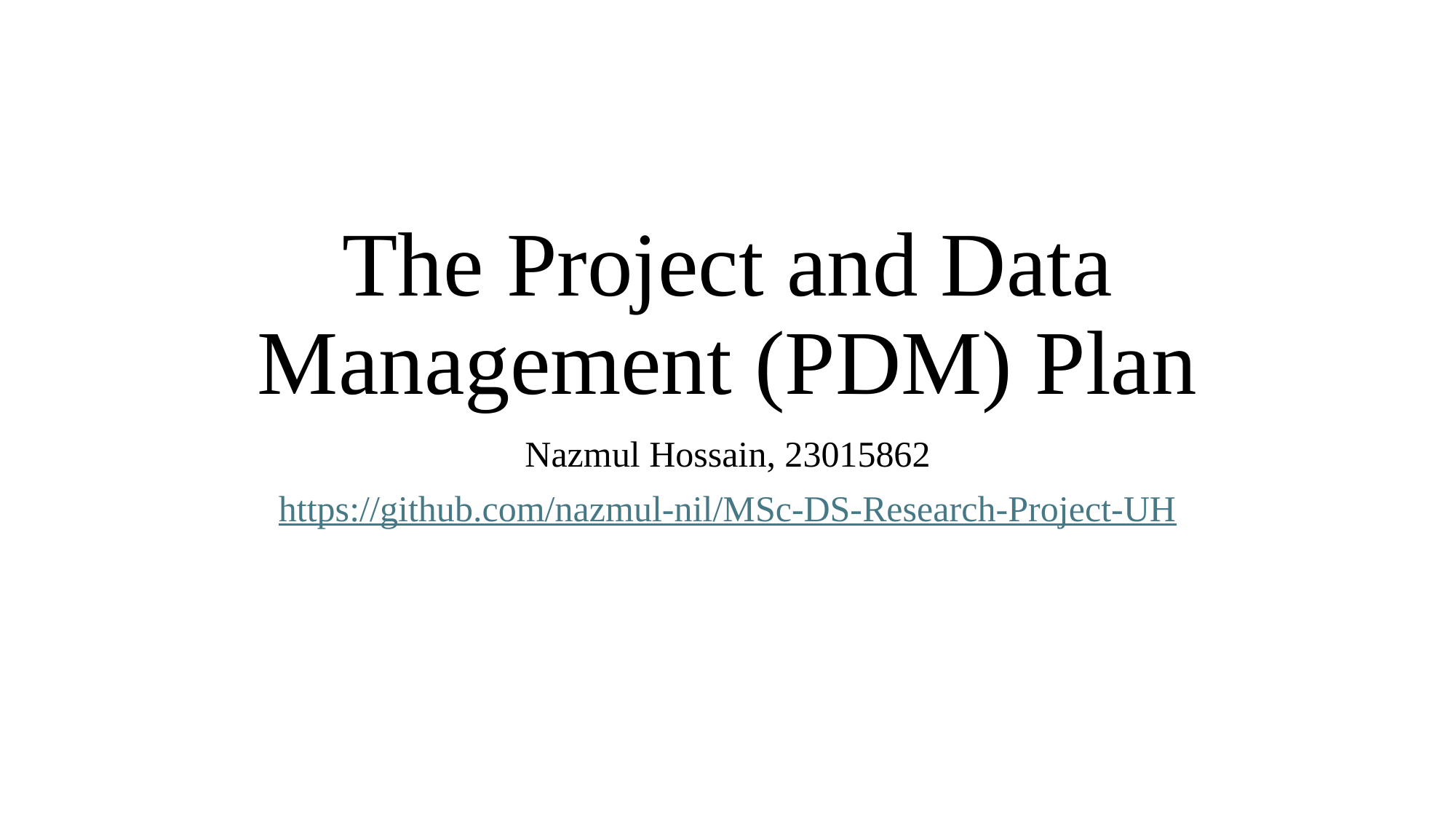

# The Project and Data Management (PDM) Plan
Nazmul Hossain, 23015862
https://github.com/nazmul-nil/MSc-DS-Research-Project-UH